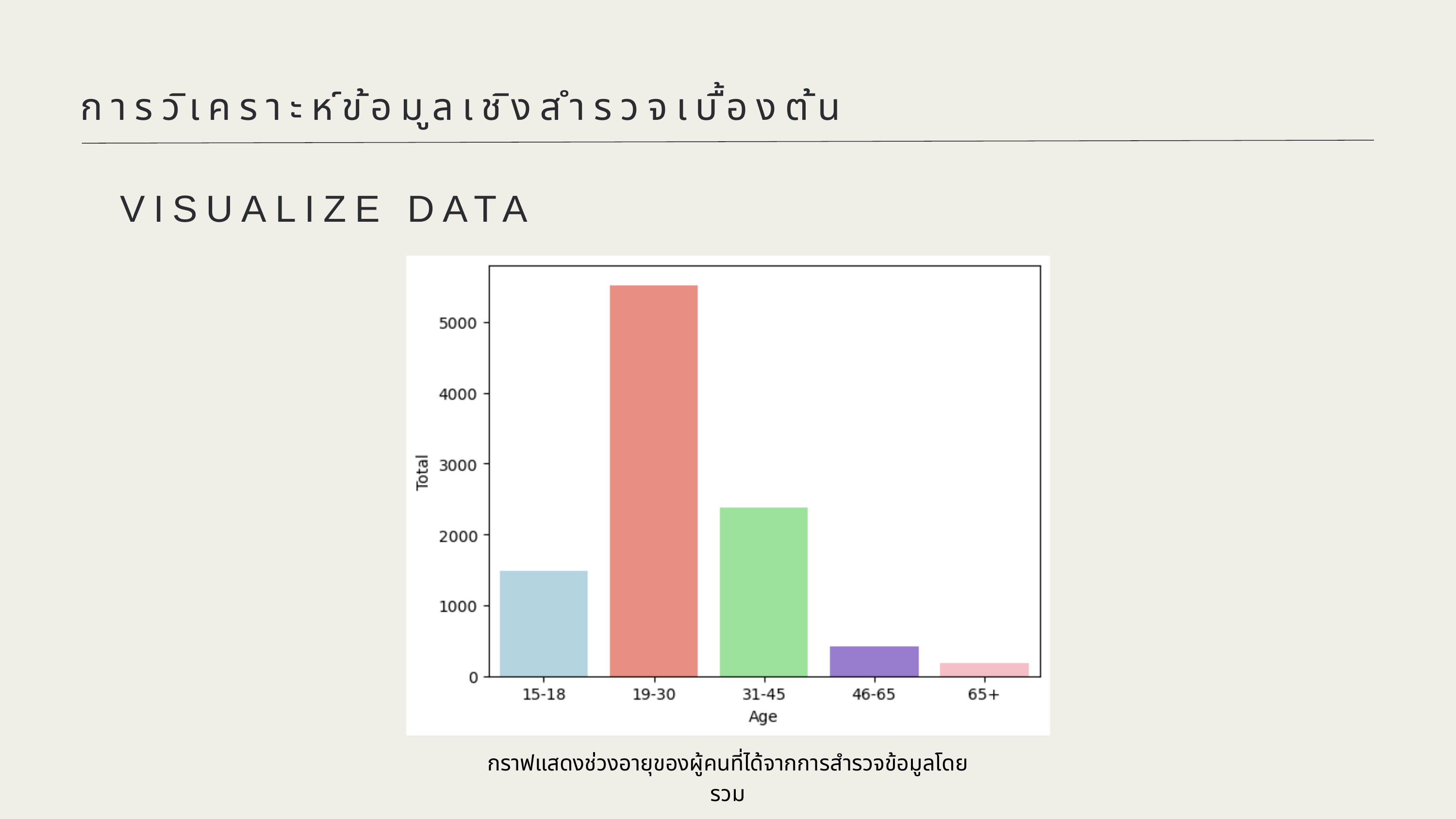

การวิเคราะห์ข้อมูลเชิงสำรวจเบื้องต้น

VISUALIZE DATA

กราฟแสดงช่วงอายุของผู้คนที่ได้จากการสำรวจข้อมูลโดยรวม